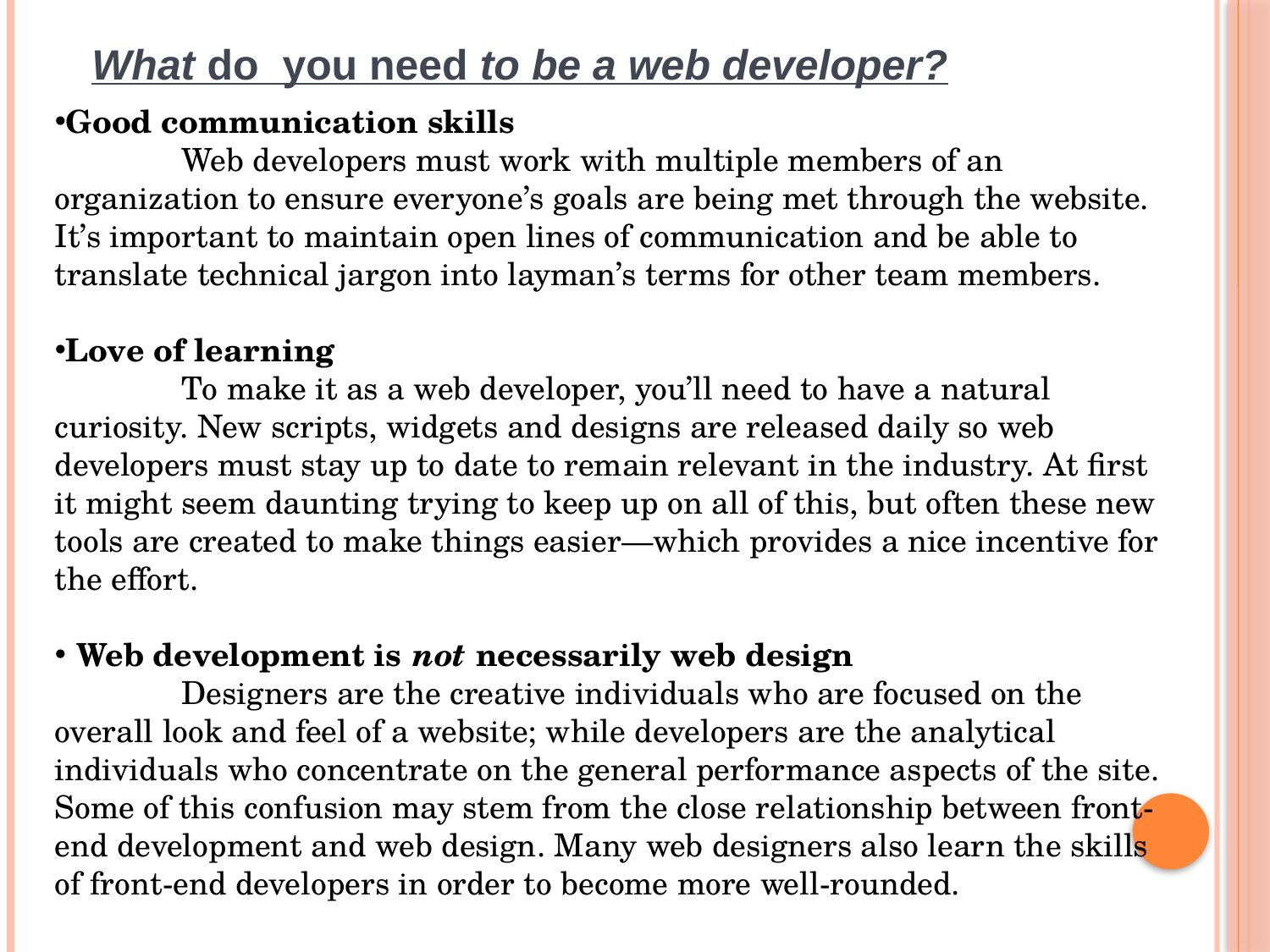

What do  you need to be a web developer?
Good communication skills
	Web developers must work with multiple members of an organization to ensure everyone’s goals are being met through the website. It’s important to maintain open lines of communication and be able to translate technical jargon into layman’s terms for other team members.

Love of learning
	To make it as a web developer, you’ll need to have a natural curiosity. New scripts, widgets and designs are released daily so web developers must stay up to date to remain relevant in the industry. At first it might seem daunting trying to keep up on all of this, but often these new tools are created to make things easier—which provides a nice incentive for the effort.

 Web development is not necessarily web design
	Designers are the creative individuals who are focused on the overall look and feel of a website; while developers are the analytical individuals who concentrate on the general performance aspects of the site. Some of this confusion may stem from the close relationship between front-end development and web design. Many web designers also learn the skills of front-end developers in order to become more well-rounded.